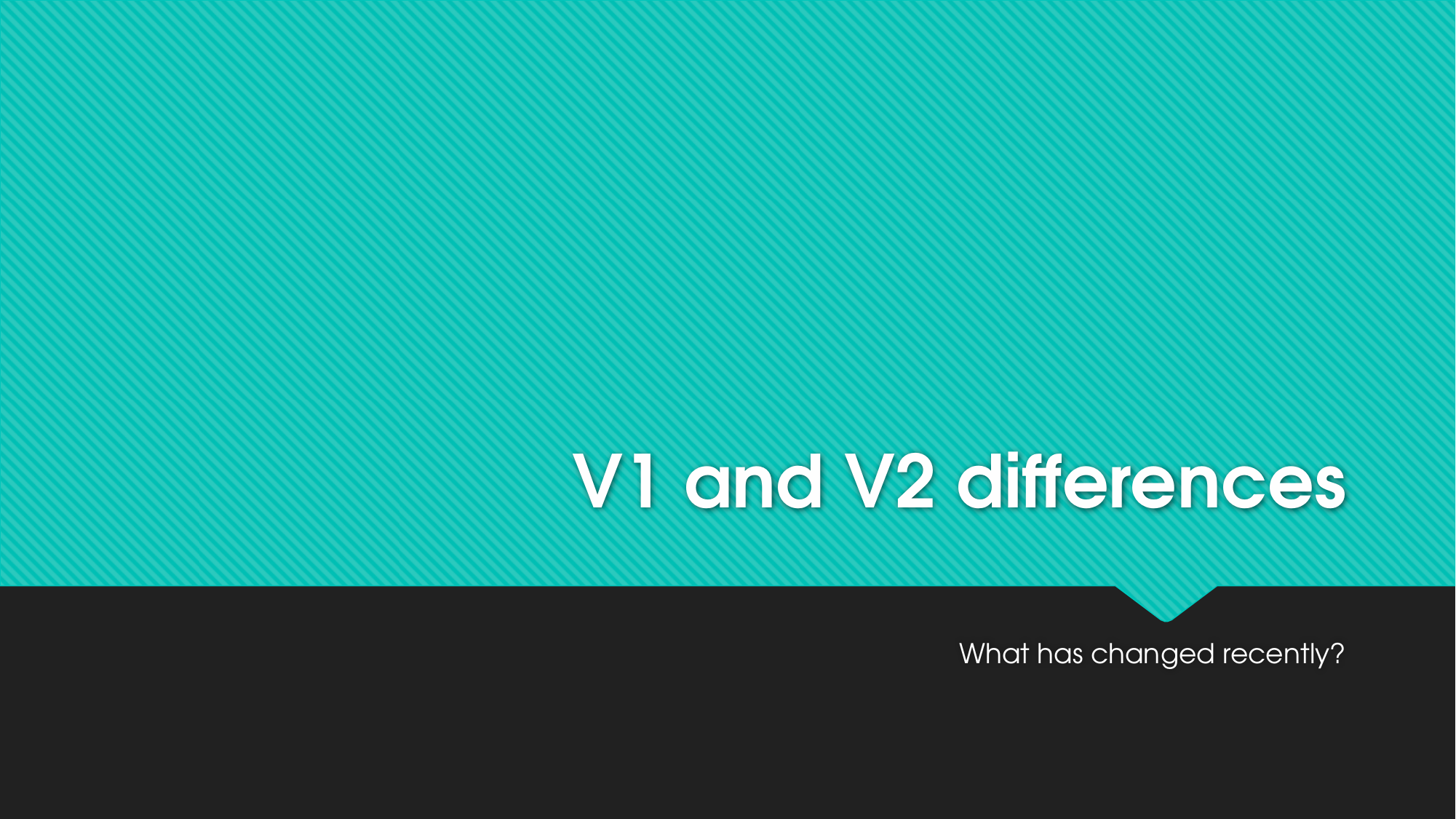

# V1 and V2 differences
What has changed recently?